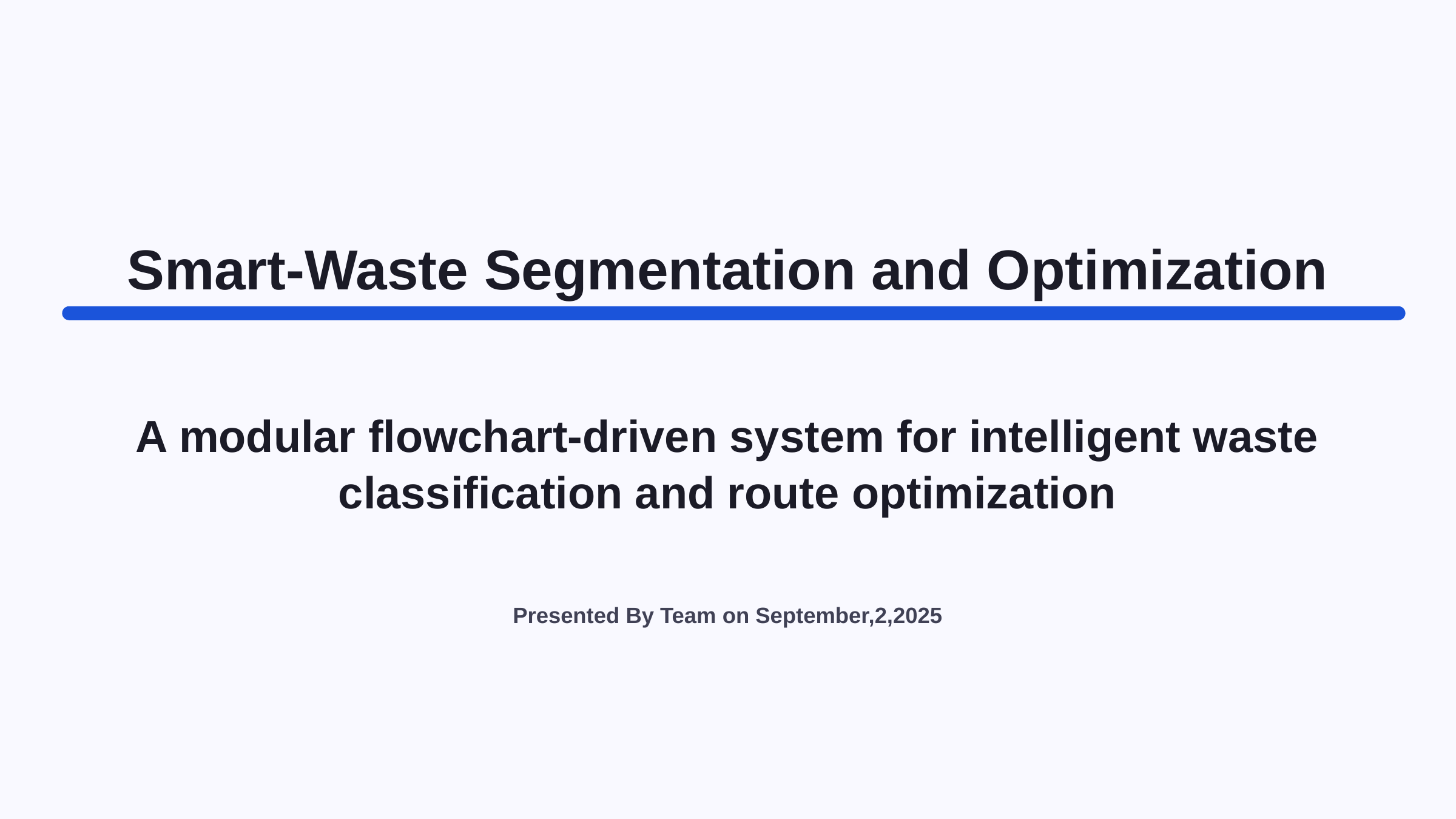

Smart-Waste Segmentation and Optimization

A modular flowchart-driven system for intelligent waste classification and route optimization
Presented By Team on September,2,2025